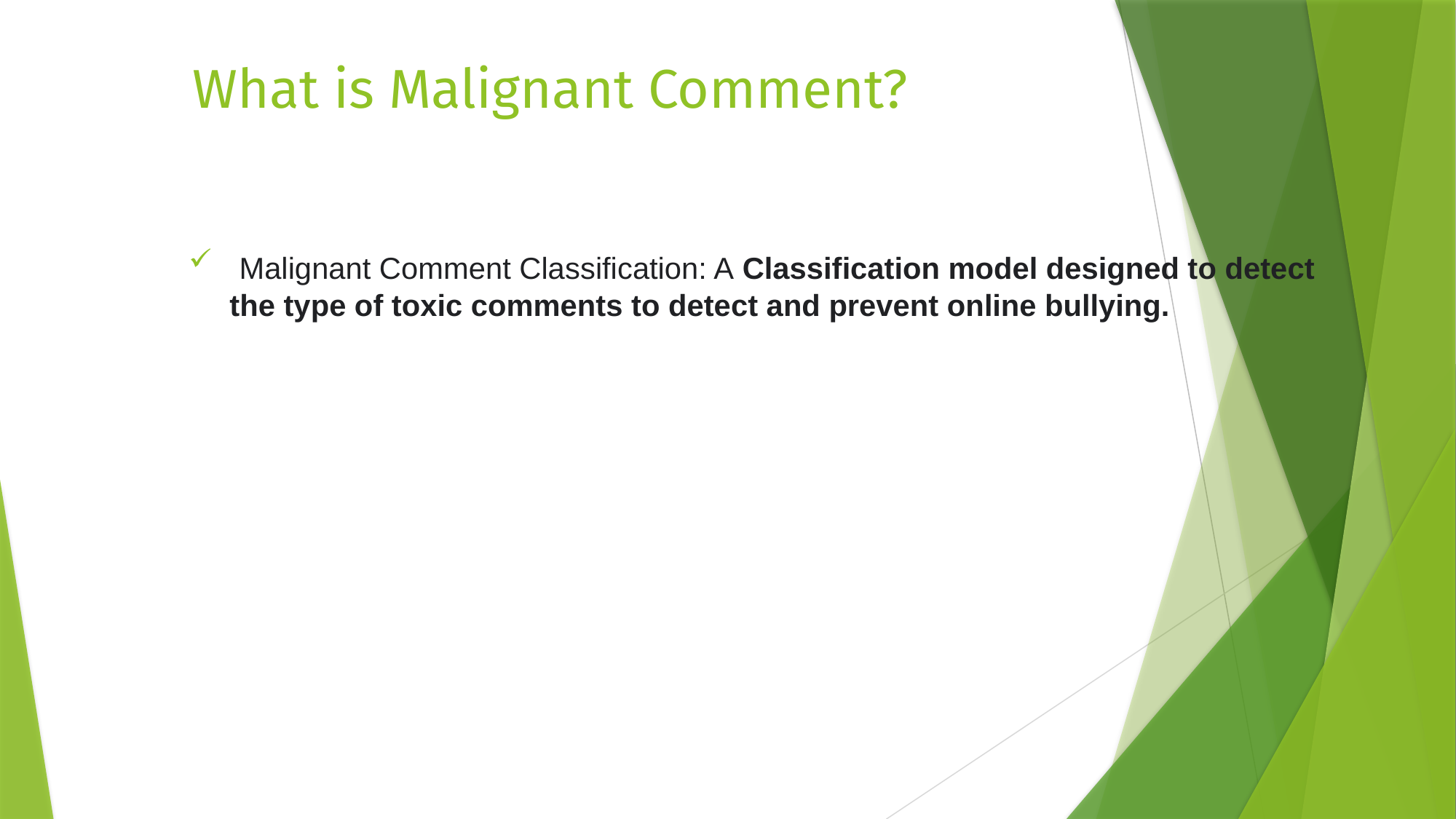

# What is Malignant Comment?
 Malignant Comment Classification: A Classification model designed to detect the type of toxic comments to detect and prevent online bullying.